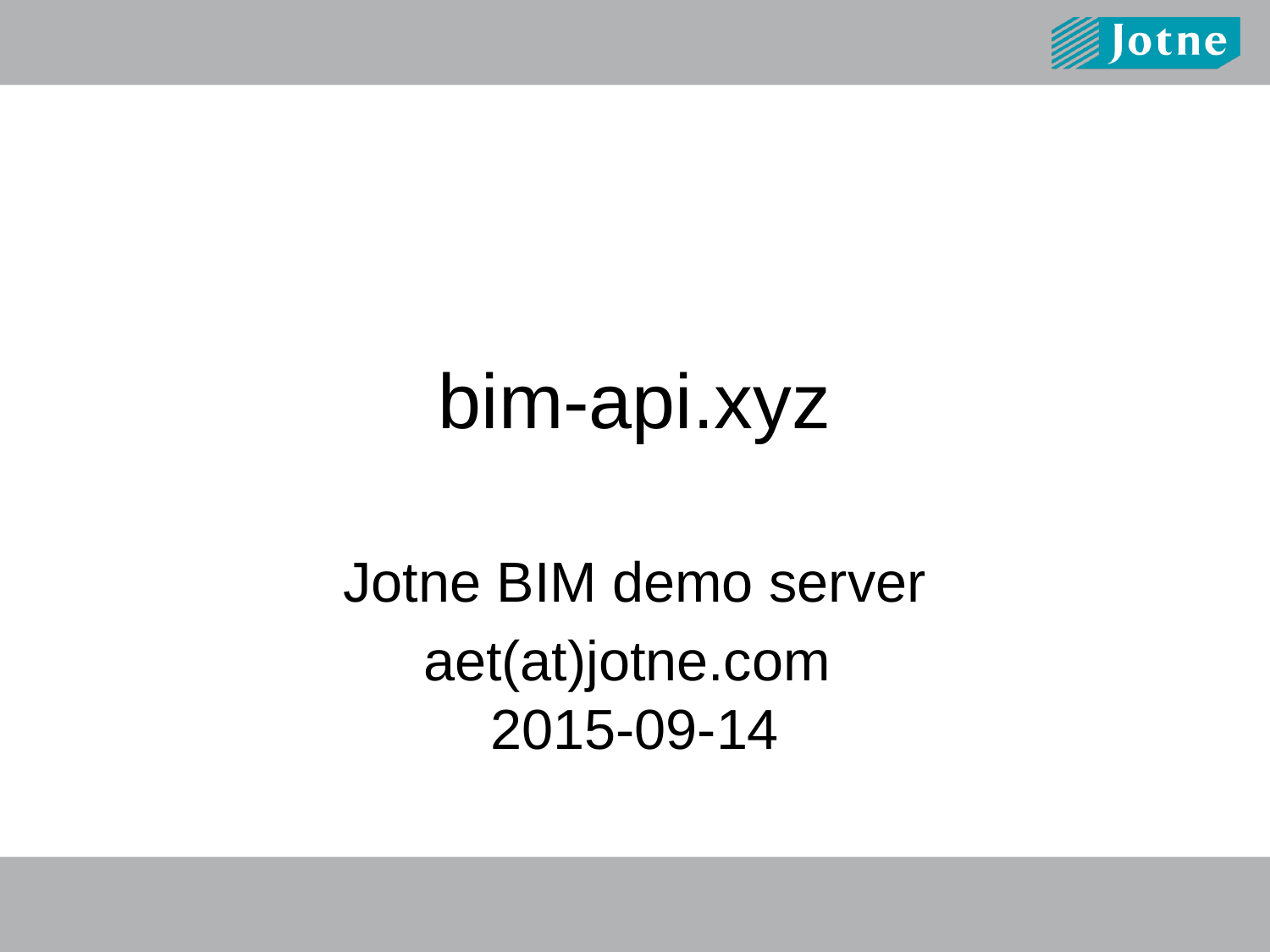

# bim-api.xyz
Jotne BIM demo server
aet(at)jotne.com
2015-09-14